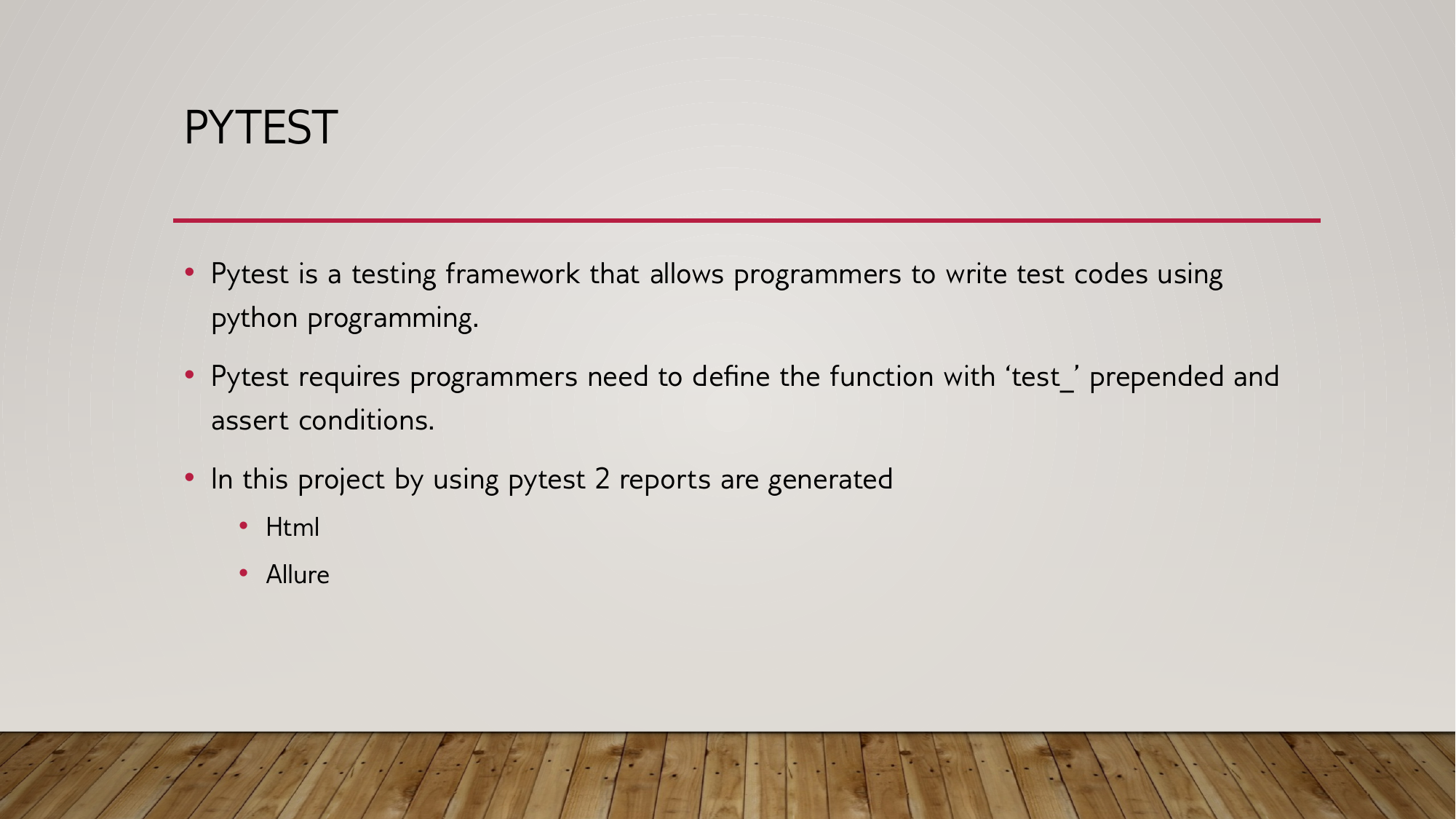

# pytest
Pytest is a testing framework that allows programmers to write test codes using python programming.
Pytest requires programmers need to define the function with ‘test_’ prepended and assert conditions.
In this project by using pytest 2 reports are generated
Html
Allure